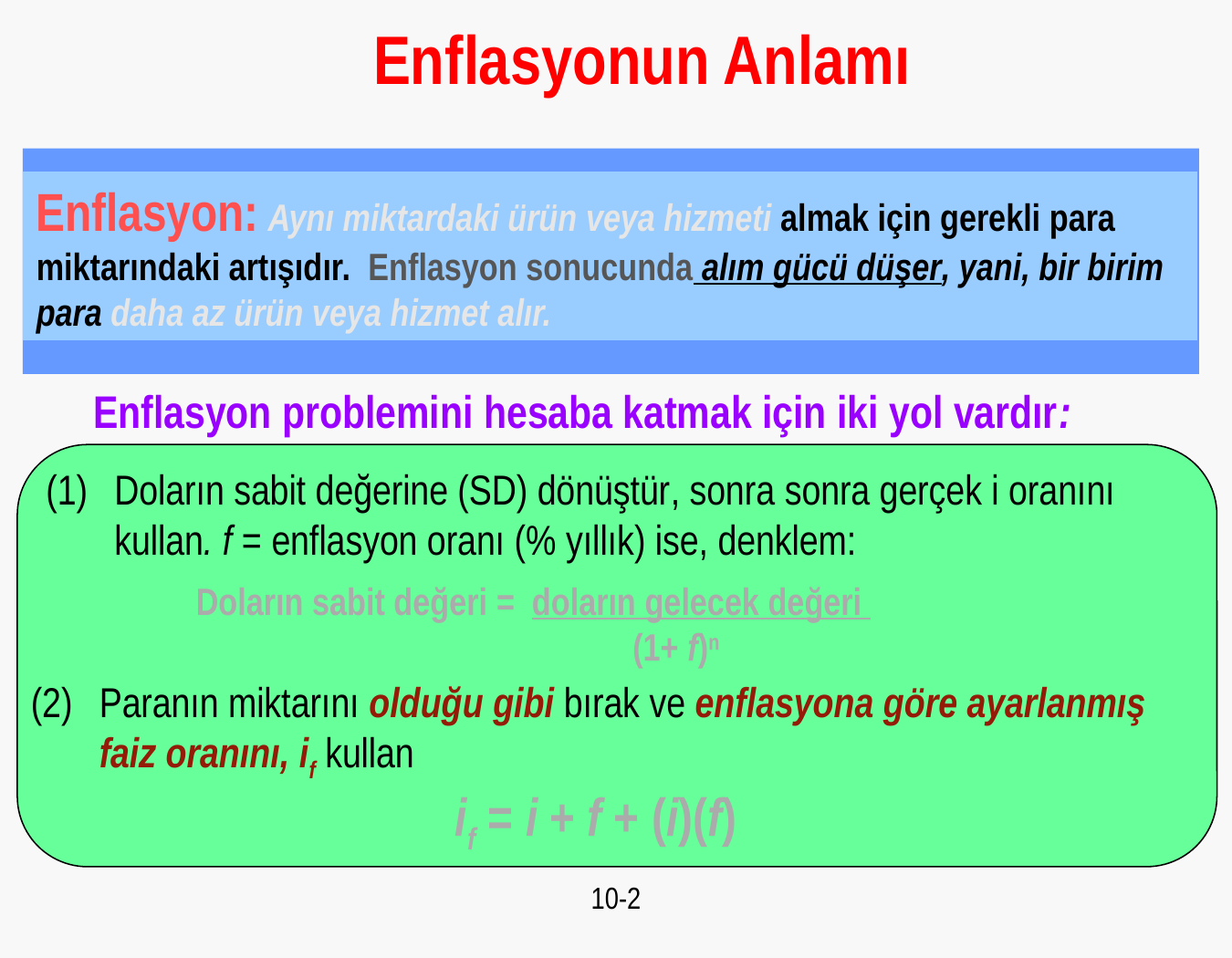

# Enflasyonun Anlamı

Enflasyon: Aynı miktardaki ürün veya hizmeti almak için gerekli para miktarındaki artışıdır.  Enflasyon sonucunda alım gücü düşer, yani, bir birim para daha az ürün veya hizmet alır.
Enflasyon problemini hesaba katmak için iki yol vardır:

Doların sabit değerine (SD) dönüştür, sonra sonra gerçek i oranını kullan. f = enflasyon oranı (% yıllık) ise, denklem:

Doların sabit değeri =  doların gelecek değeri    		          			   (1+ f)n
Paranın miktarını olduğu gibi bırak ve enflasyona göre ayarlanmış faiz oranını, if kullan
if = i + f + (i)(f)
10-2